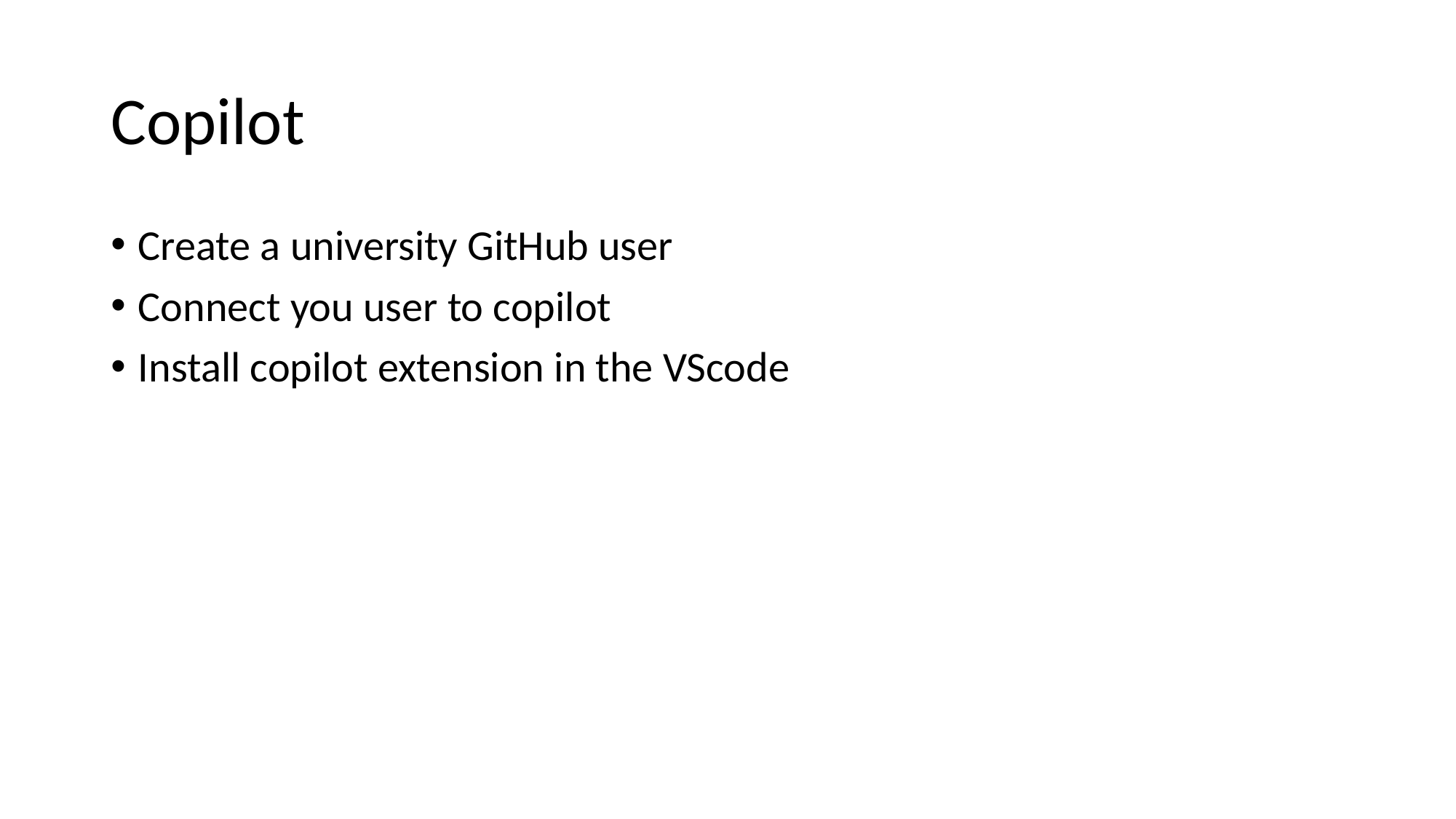

# Copilot
Create a university GitHub user
Connect you user to copilot
Install copilot extension in the VScode